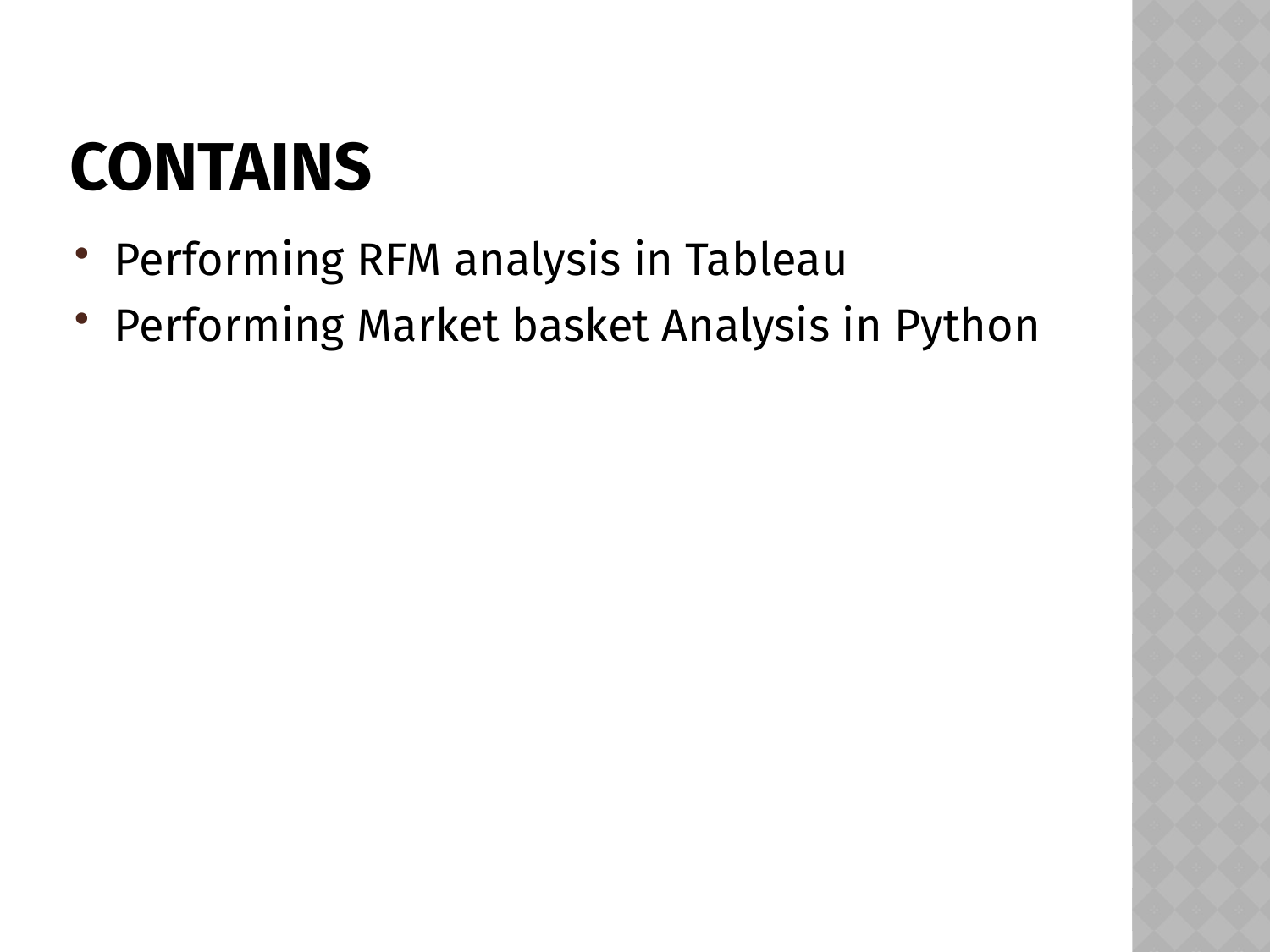

# Contains
Performing RFM analysis in Tableau
Performing Market basket Analysis in Python